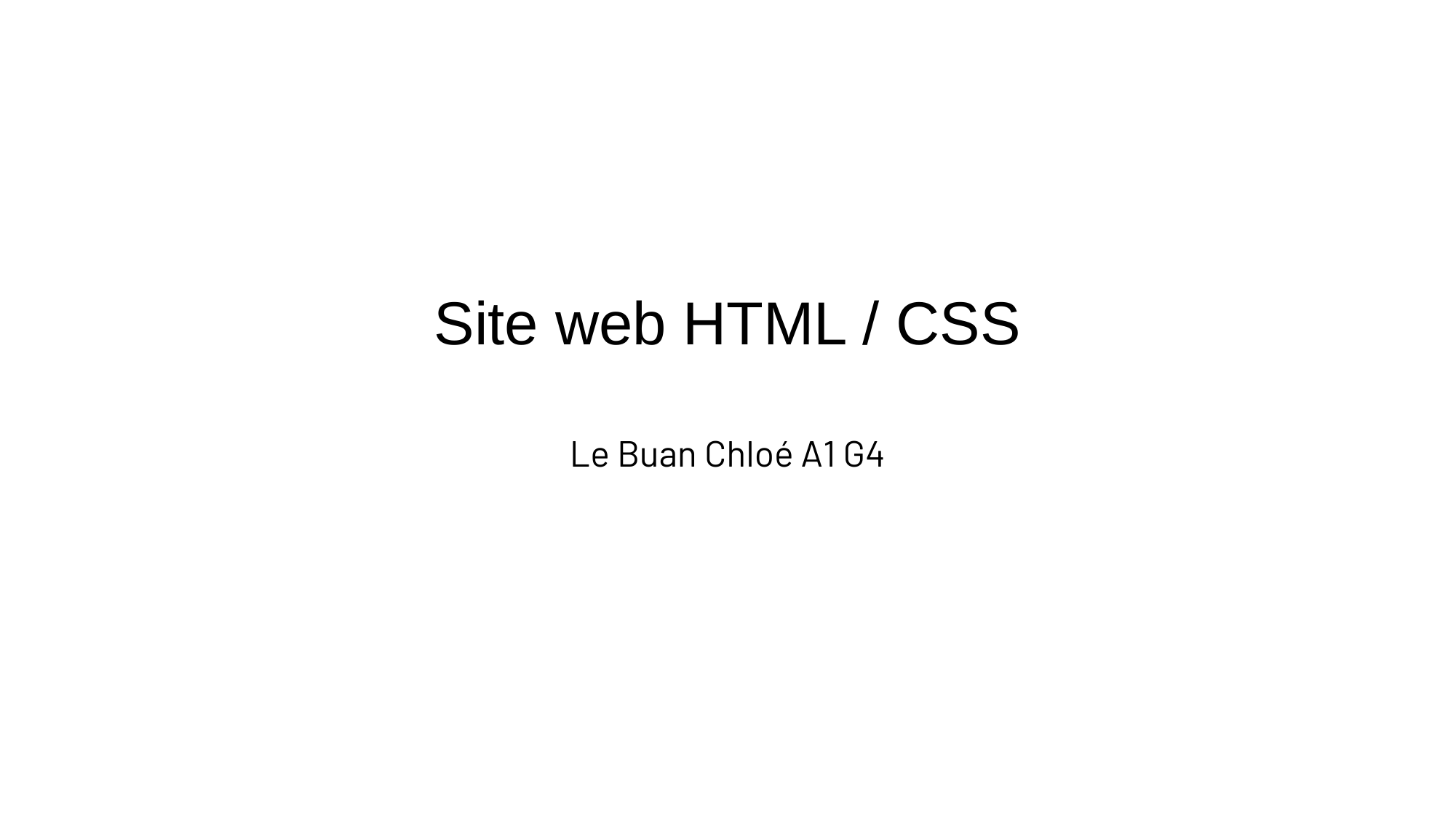

# Site web HTML / CSS
Le Buan Chloé A1 G4